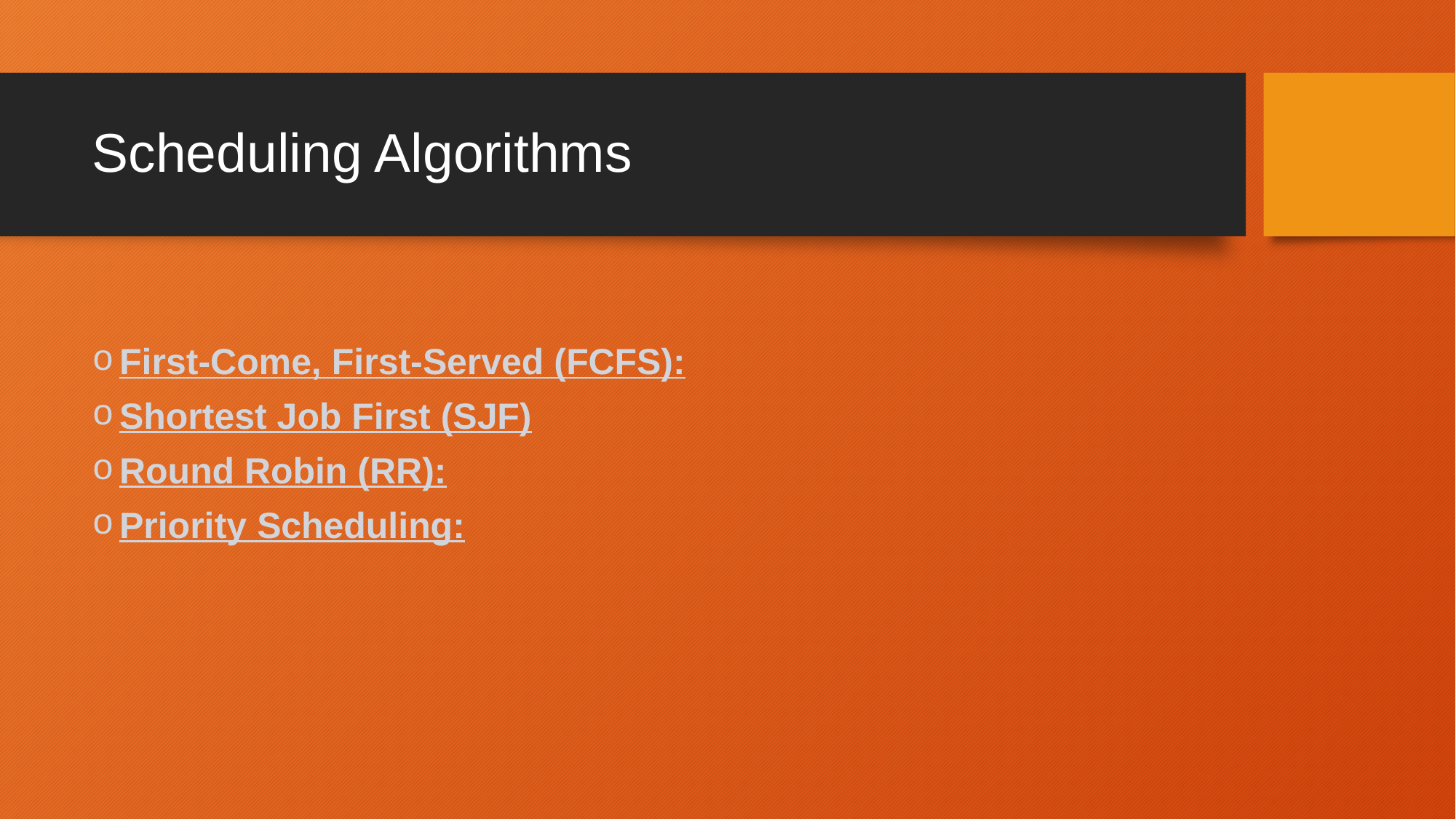

# Scheduling Algorithms

First-Come, First-Served (FCFS):
Shortest Job First (SJF)
Round Robin (RR):
Priority Scheduling: